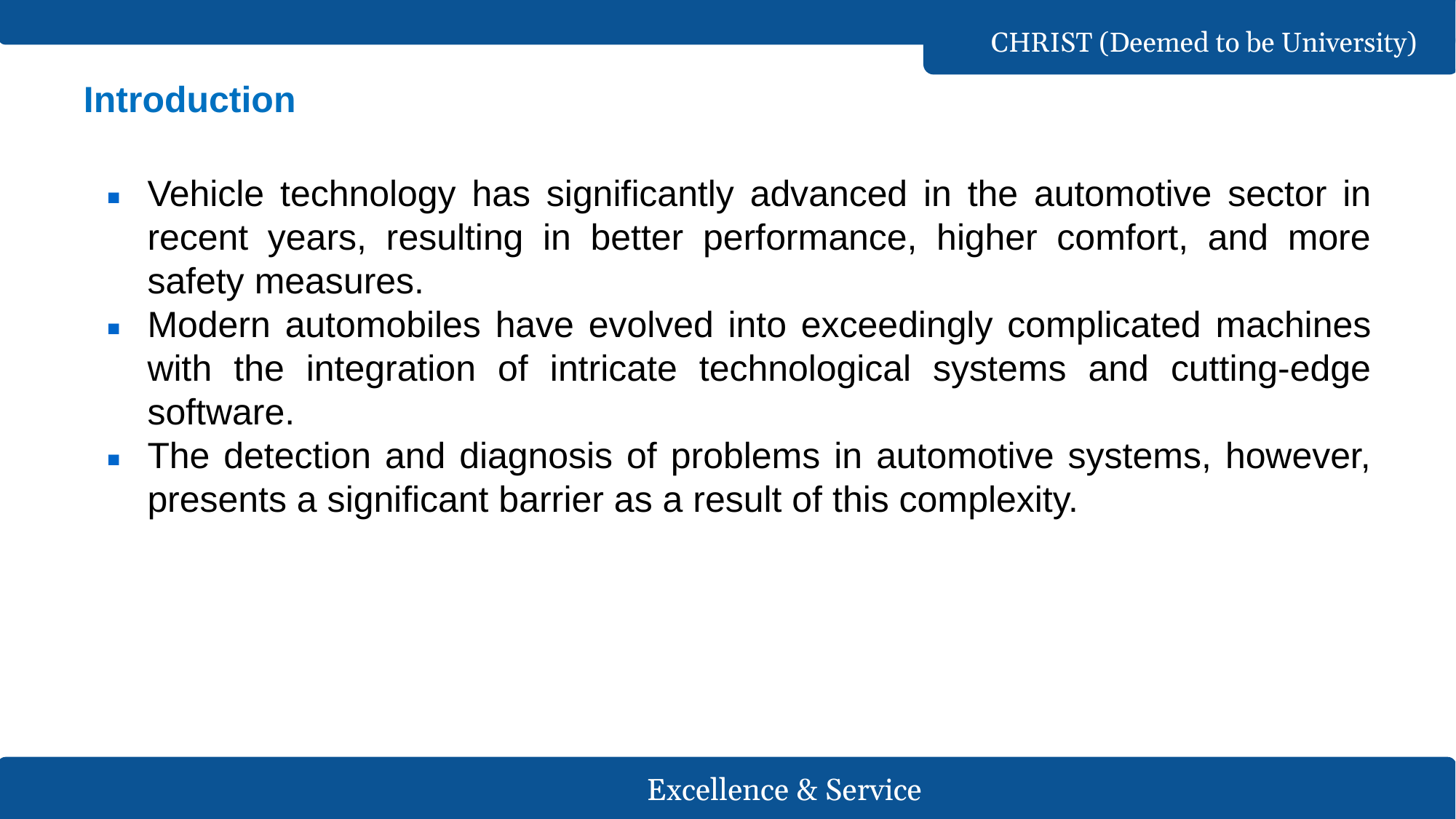

# Introduction
Vehicle technology has significantly advanced in the automotive sector in recent years, resulting in better performance, higher comfort, and more safety measures.
Modern automobiles have evolved into exceedingly complicated machines with the integration of intricate technological systems and cutting-edge software.
The detection and diagnosis of problems in automotive systems, however, presents a significant barrier as a result of this complexity.